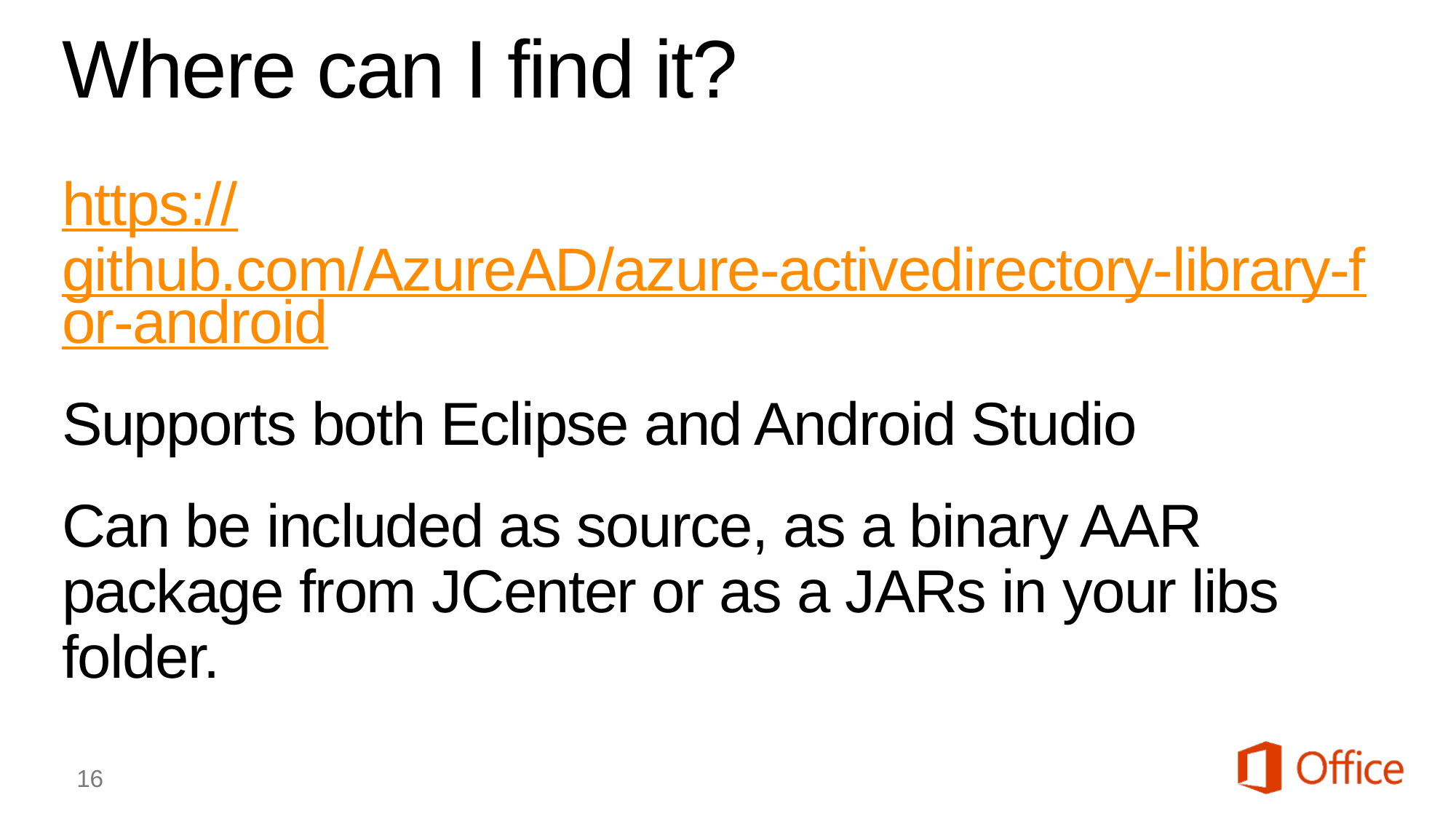

# Where can I find it?
https://github.com/AzureAD/azure-activedirectory-library-for-android
Supports both Eclipse and Android Studio
Can be included as source, as a binary AAR package from JCenter or as a JARs in your libs folder.

16